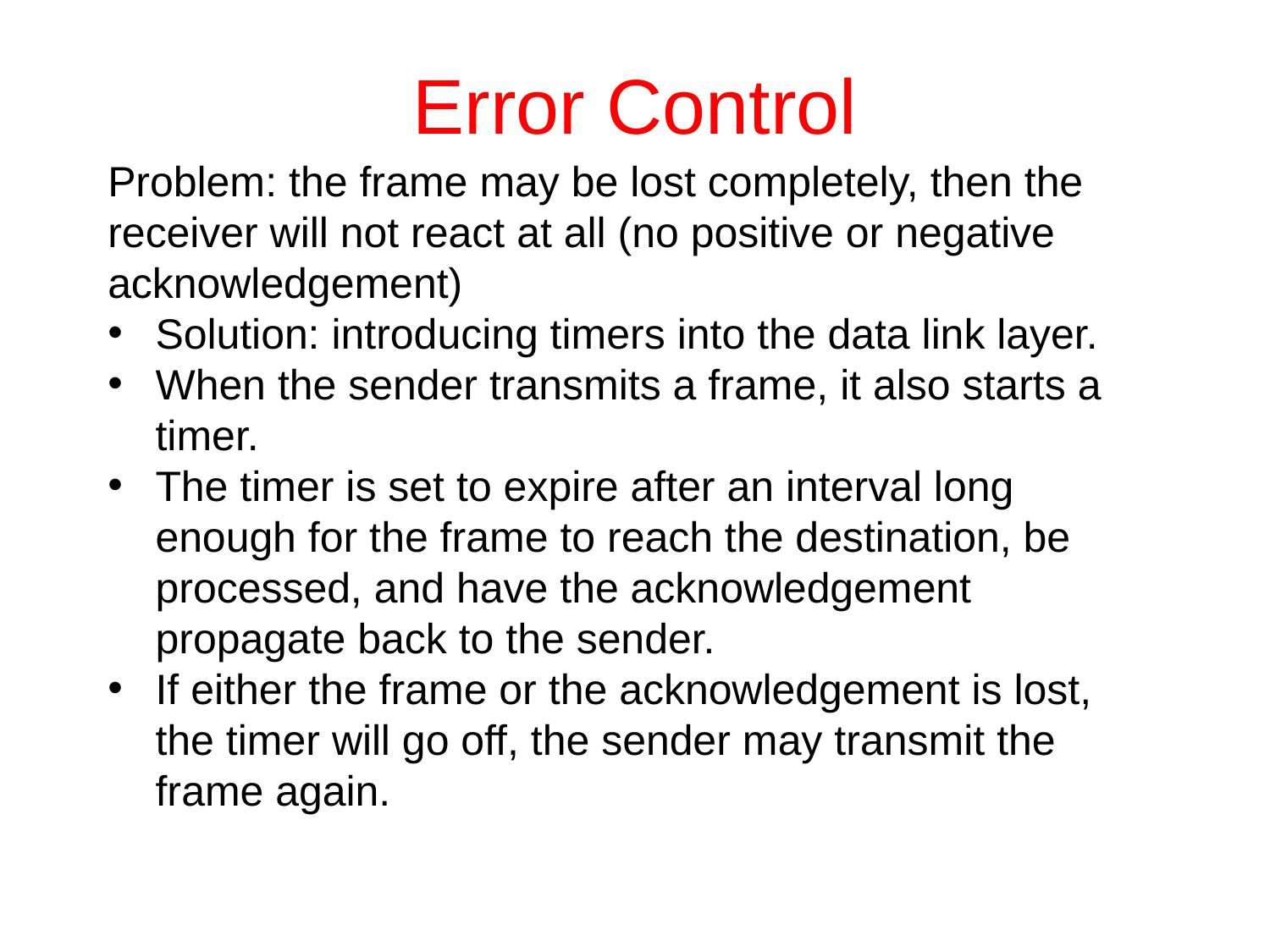

# Error Control
Problem: the frame may be lost completely, then the receiver will not react at all (no positive or negative acknowledgement)
Solution: introducing timers into the data link layer.
When the sender transmits a frame, it also starts a timer.
The timer is set to expire after an interval long enough for the frame to reach the destination, be processed, and have the acknowledgement propagate back to the sender.
If either the frame or the acknowledgement is lost, the timer will go off, the sender may transmit the frame again.